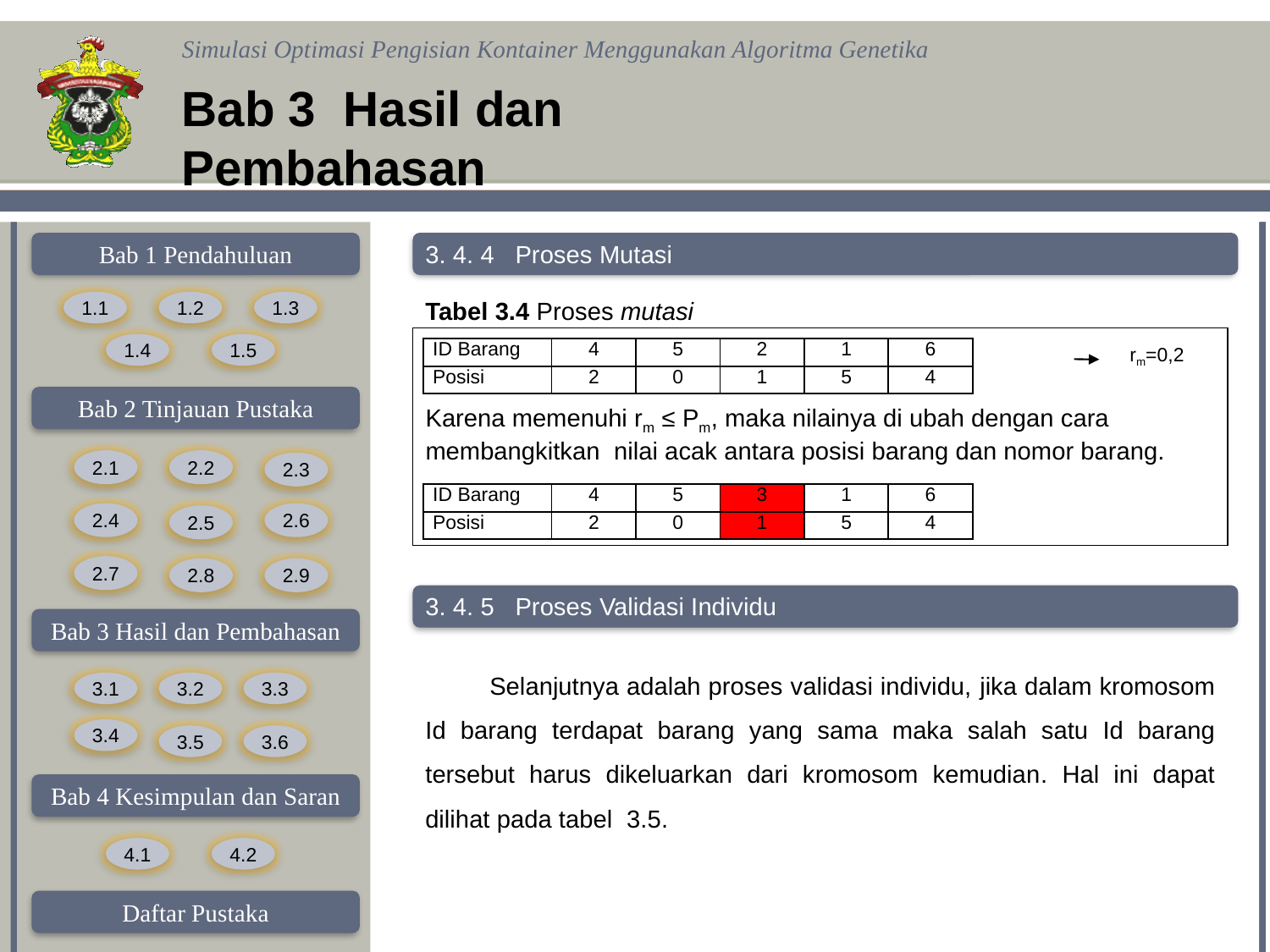

Bab 3  Hasil dan Pembahasan

3. 4. 4   Proses Mutasi
Tabel 3.4 Proses mutasi

Karena memenuhi rm ≤ Pm, maka nilainya di ubah dengan cara membangkitkan  nilai acak antara posisi barang dan nomor barang.

| ID Barang | 4 | 5 | 2 | 1 | 6 |
| --- | --- | --- | --- | --- | --- |
| Posisi | 2 | 0 | 1 | 5 | 4 |
rm=0,2
| ID Barang | 4 | 5 | 3 | 1 | 6 |
| --- | --- | --- | --- | --- | --- |
| Posisi | 2 | 0 | 1 | 5 | 4 |
3. 4. 5   Proses Validasi Individu

Selanjutnya adalah proses validasi individu, jika dalam kromosom Id barang terdapat barang yang sama maka salah satu Id barang tersebut harus dikeluarkan dari kromosom kemudian. Hal ini dapat dilihat pada tabel  3.5.